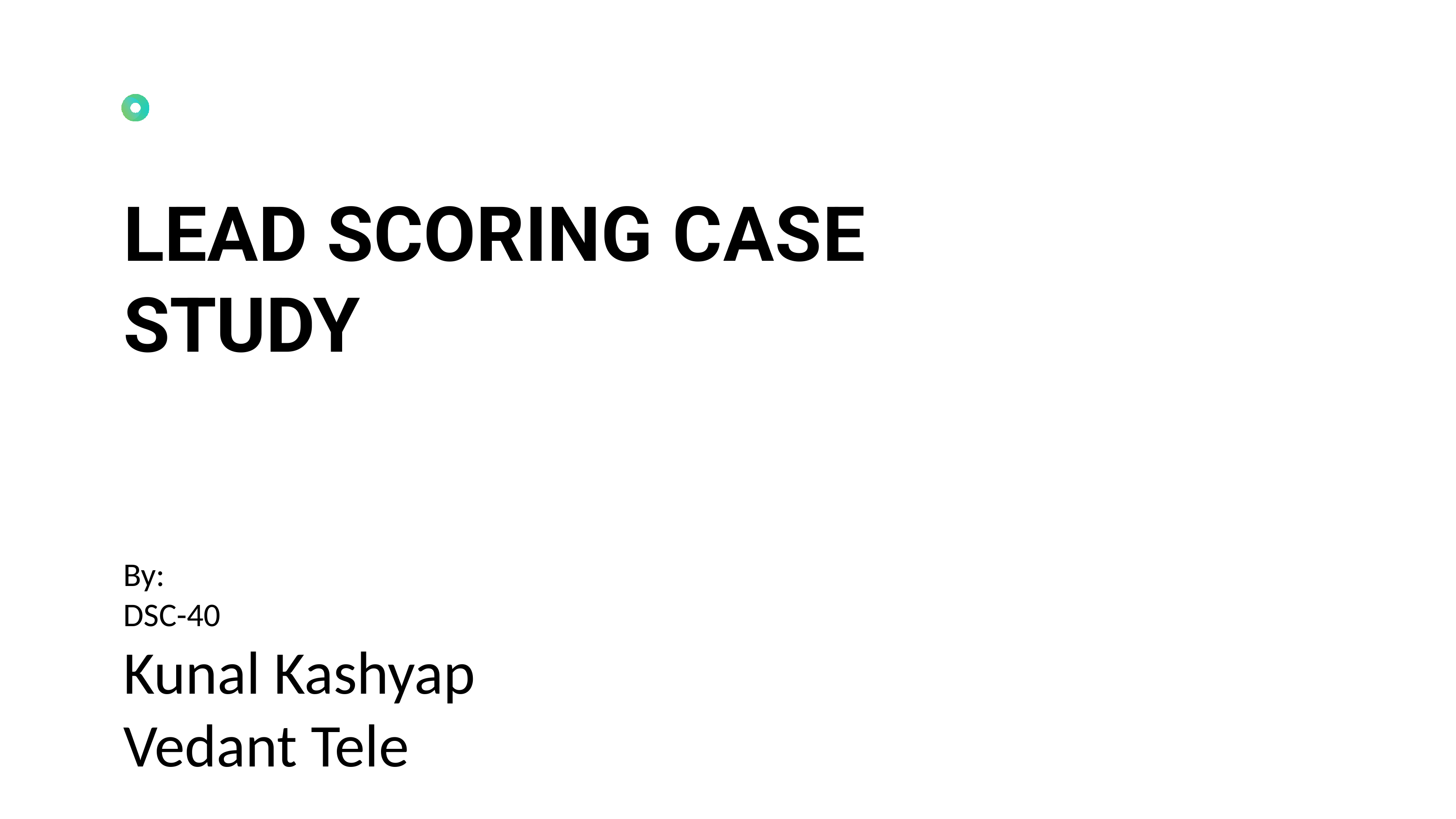

# LEAD SCORING CASE STUDY
By:
DSC-40
Kunal Kashyap
Vedant Tele